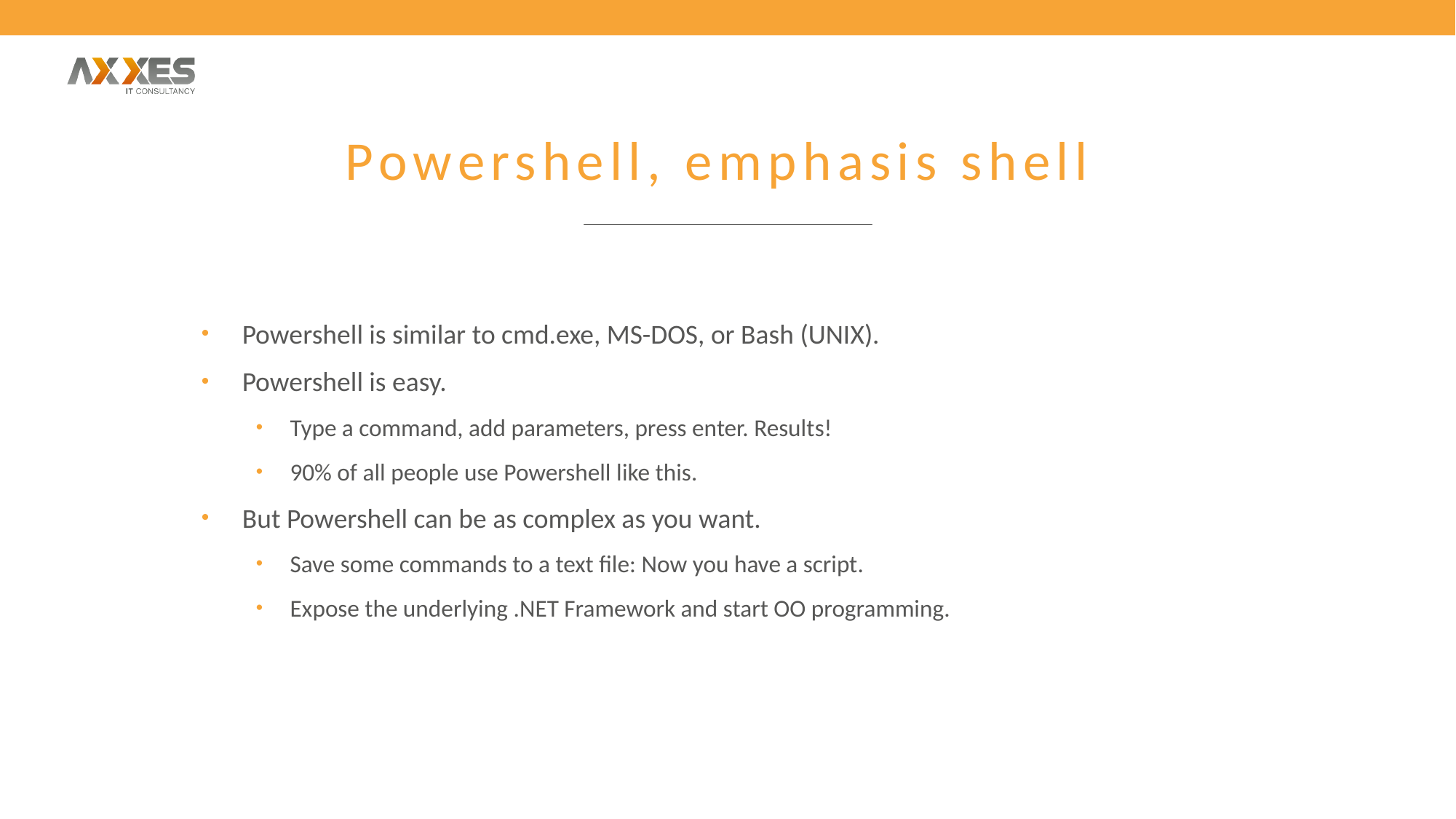

# Powershell, emphasis shell
Powershell is similar to cmd.exe, MS-DOS, or Bash (UNIX).
Powershell is easy.
Type a command, add parameters, press enter. Results!
90% of all people use Powershell like this.
But Powershell can be as complex as you want.
Save some commands to a text file: Now you have a script.
Expose the underlying .NET Framework and start OO programming.